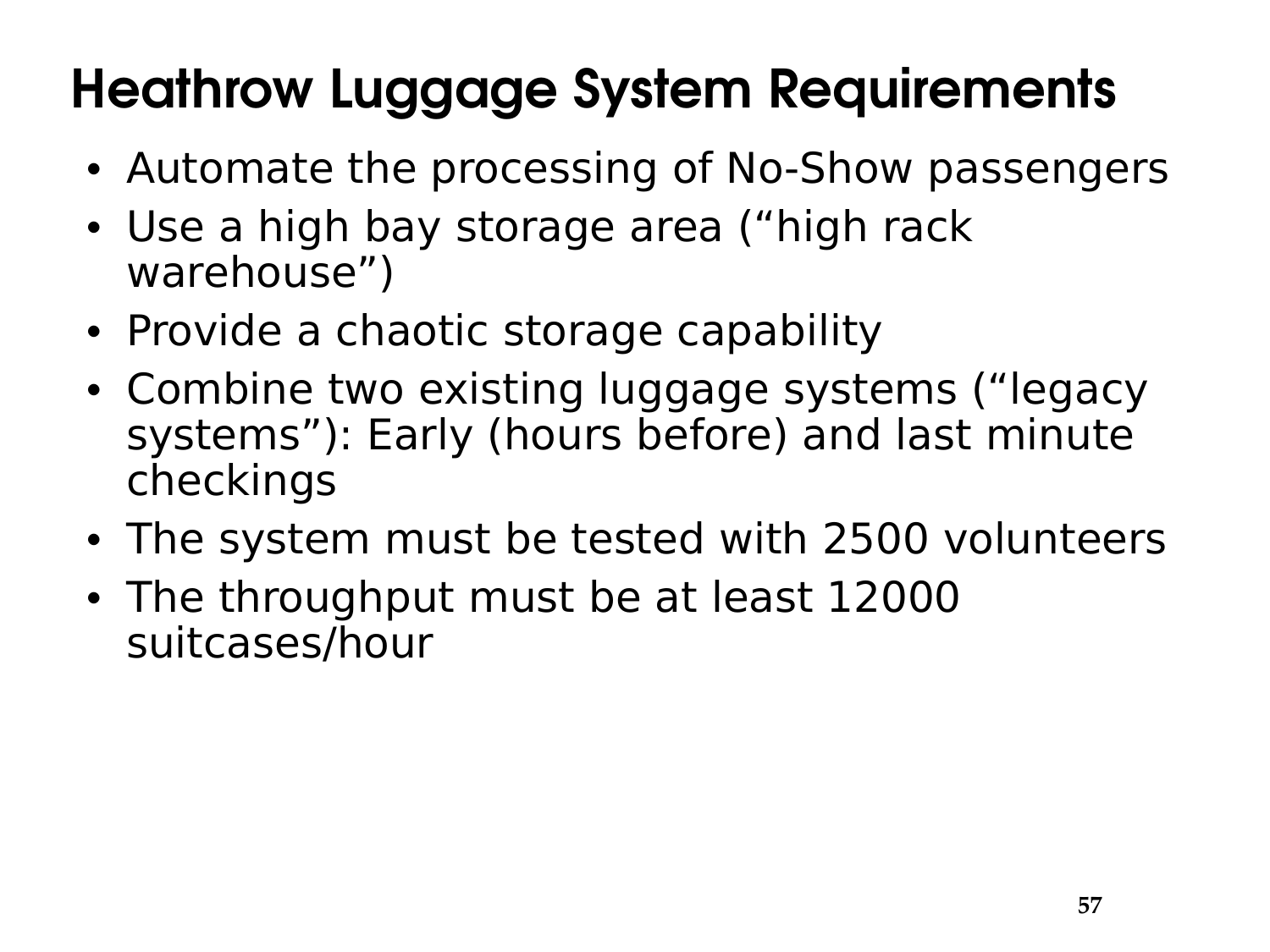

# Heathrow Luggage System Requirements
Automate the processing of No-Show passengers
Use a high bay storage area (“high rack warehouse”)
Provide a chaotic storage capability
Combine two existing luggage systems (“legacy systems”): Early (hours before) and last minute checkings
The system must be tested with 2500 volunteers
The throughput must be at least 12000 suitcases/hour